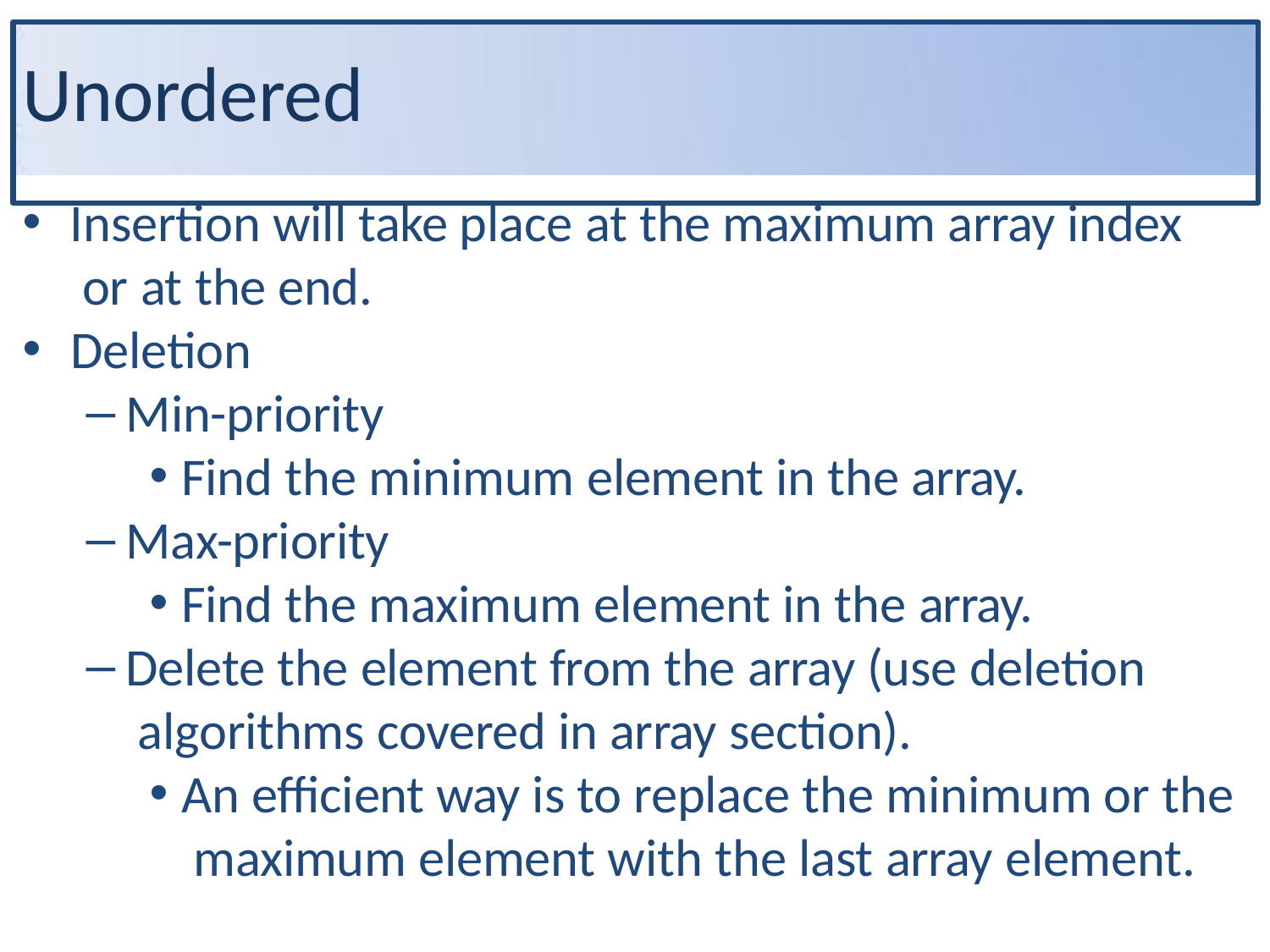

# Unordered
Insertion will take place at the maximum array index  or at the end.
Deletion
Min-priority
Find the minimum element in the array.
Max-priority
Find the maximum element in the array.
Delete the element from the array (use deletion  algorithms covered in array section).
An efficient way is to replace the minimum or the  maximum element with the last array element.